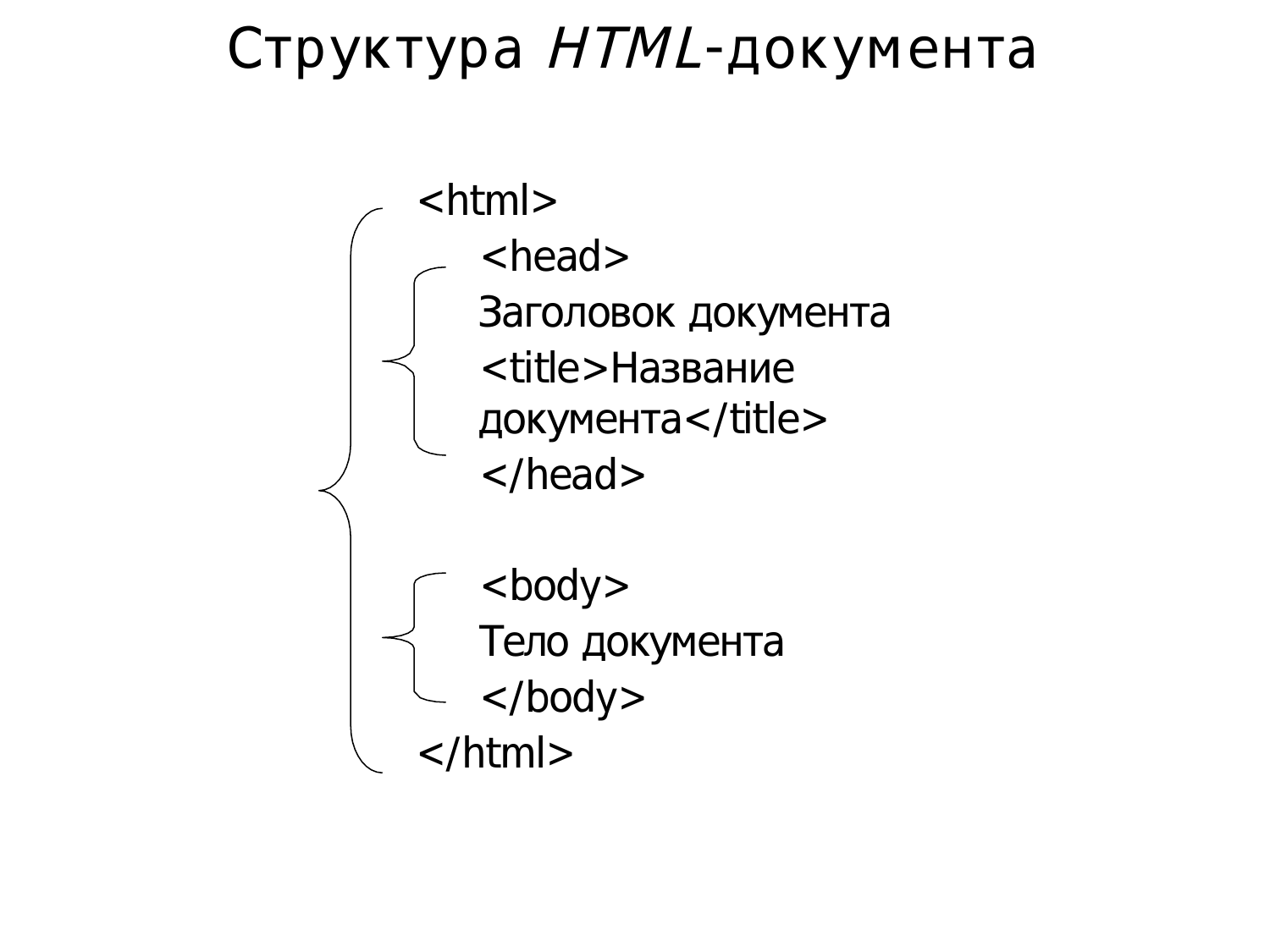

Структура HTML-документа
<html>
<head>
Заголовок документа
<title>Название документа</title>
</head>

<body>
Тело документа
</body>
</html>